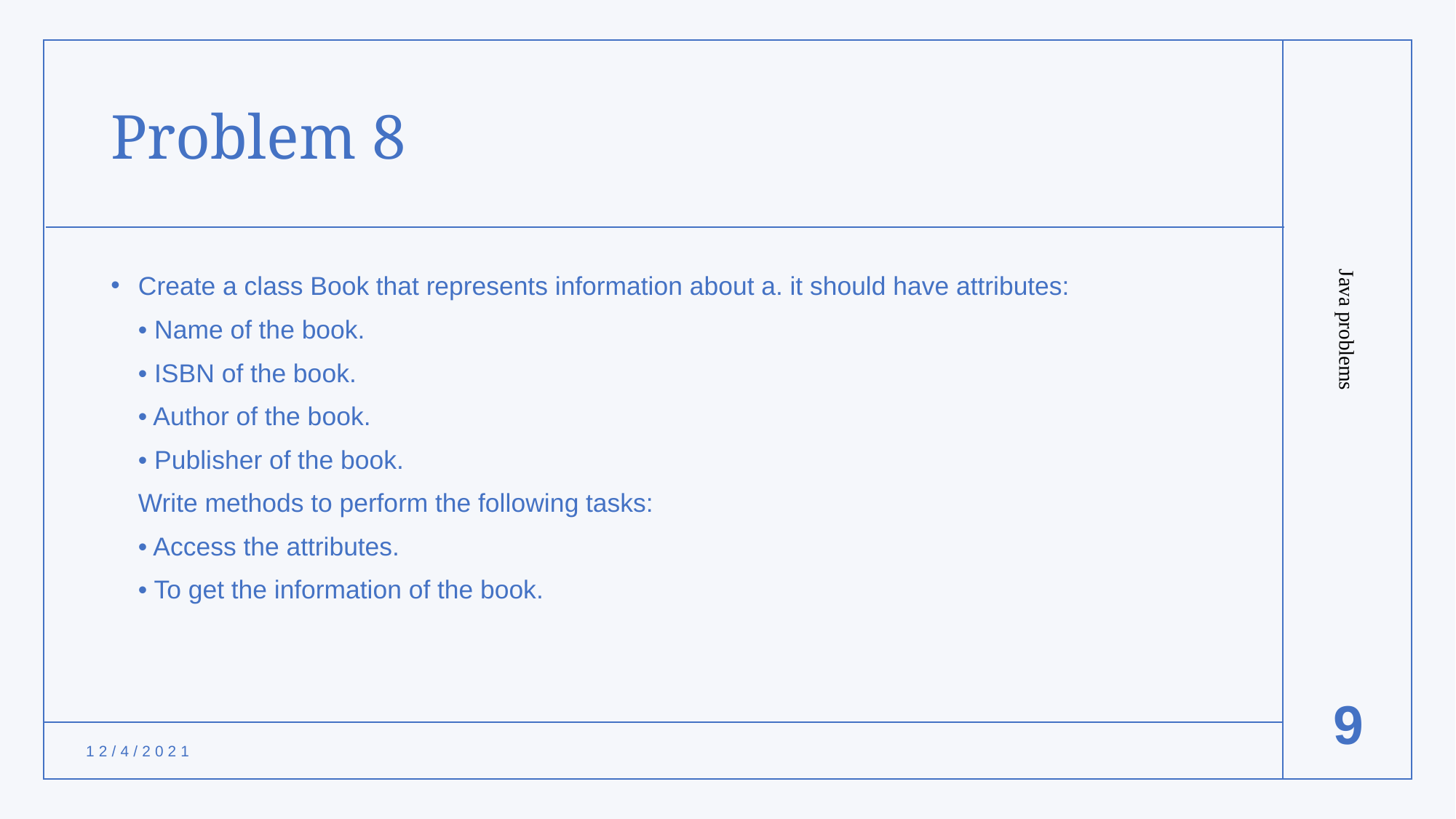

# Problem 8
Create a class Book that represents information about a. it should have attributes:
• Name of the book.
• ISBN of the book.
• Author of the book.
• Publisher of the book.
Write methods to perform the following tasks:
• Access the attributes.
• To get the information of the book.
Java problems
9
12/4/2021